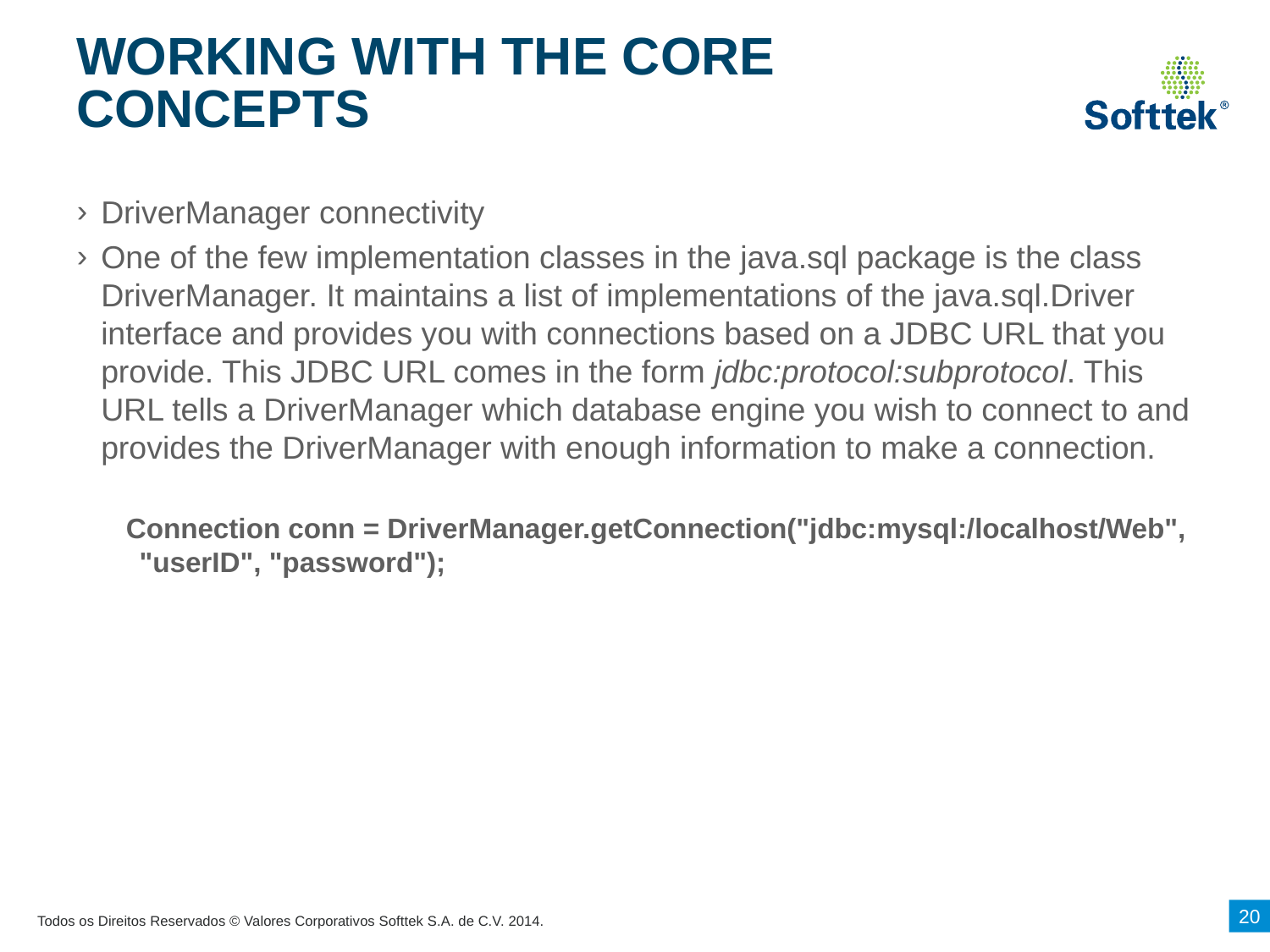

# WORKING WITH THE CORE CONCEPTS
DriverManager connectivity
One of the few implementation classes in the java.sql package is the class DriverManager. It maintains a list of implementations of the java.sql.Driver interface and provides you with connections based on a JDBC URL that you provide. This JDBC URL comes in the form jdbc:protocol:subprotocol. This URL tells a DriverManager which database engine you wish to connect to and provides the DriverManager with enough information to make a connection.

Connection conn = DriverManager.getConnection("jdbc:mysql:/localhost/Web", "userID", "password");
20